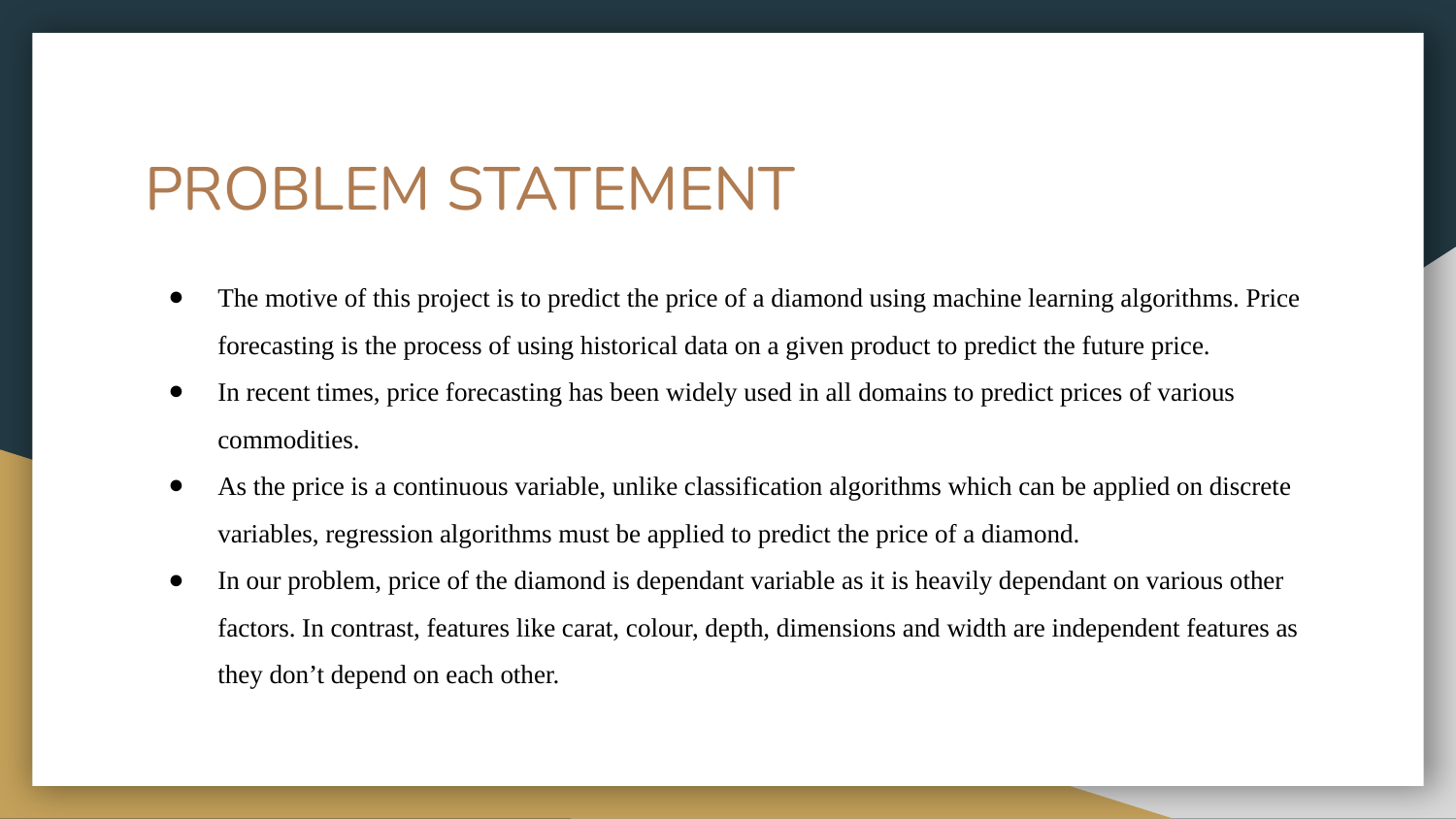

# PROBLEM STATEMENT
The motive of this project is to predict the price of a diamond using machine learning algorithms. Price forecasting is the process of using historical data on a given product to predict the future price.
In recent times, price forecasting has been widely used in all domains to predict prices of various commodities.
As the price is a continuous variable, unlike classification algorithms which can be applied on discrete variables, regression algorithms must be applied to predict the price of a diamond.
In our problem, price of the diamond is dependant variable as it is heavily dependant on various other factors. In contrast, features like carat, colour, depth, dimensions and width are independent features as they don’t depend on each other.